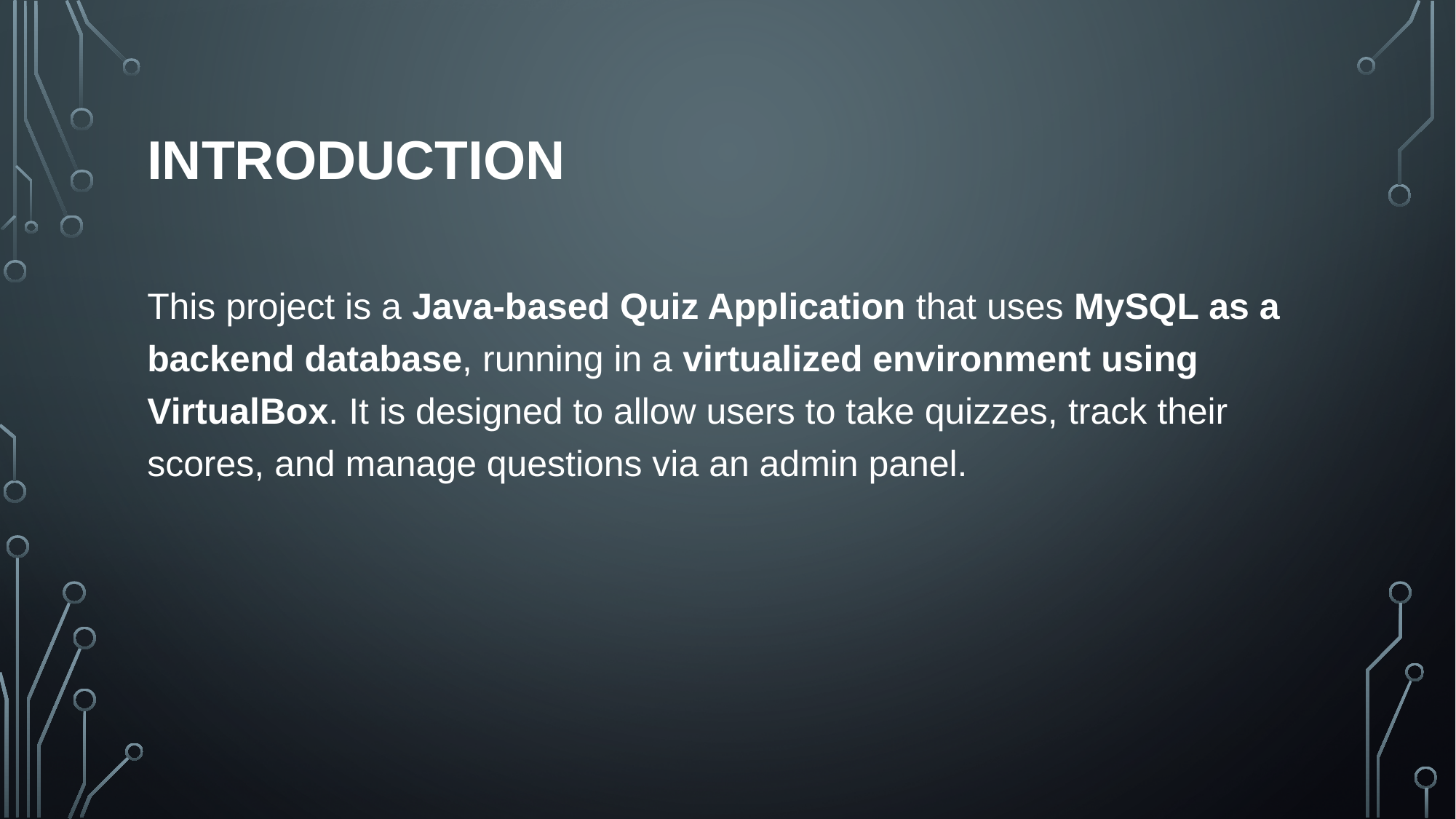

# Introduction
This project is a Java-based Quiz Application that uses MySQL as a backend database, running in a virtualized environment using VirtualBox. It is designed to allow users to take quizzes, track their scores, and manage questions via an admin panel.